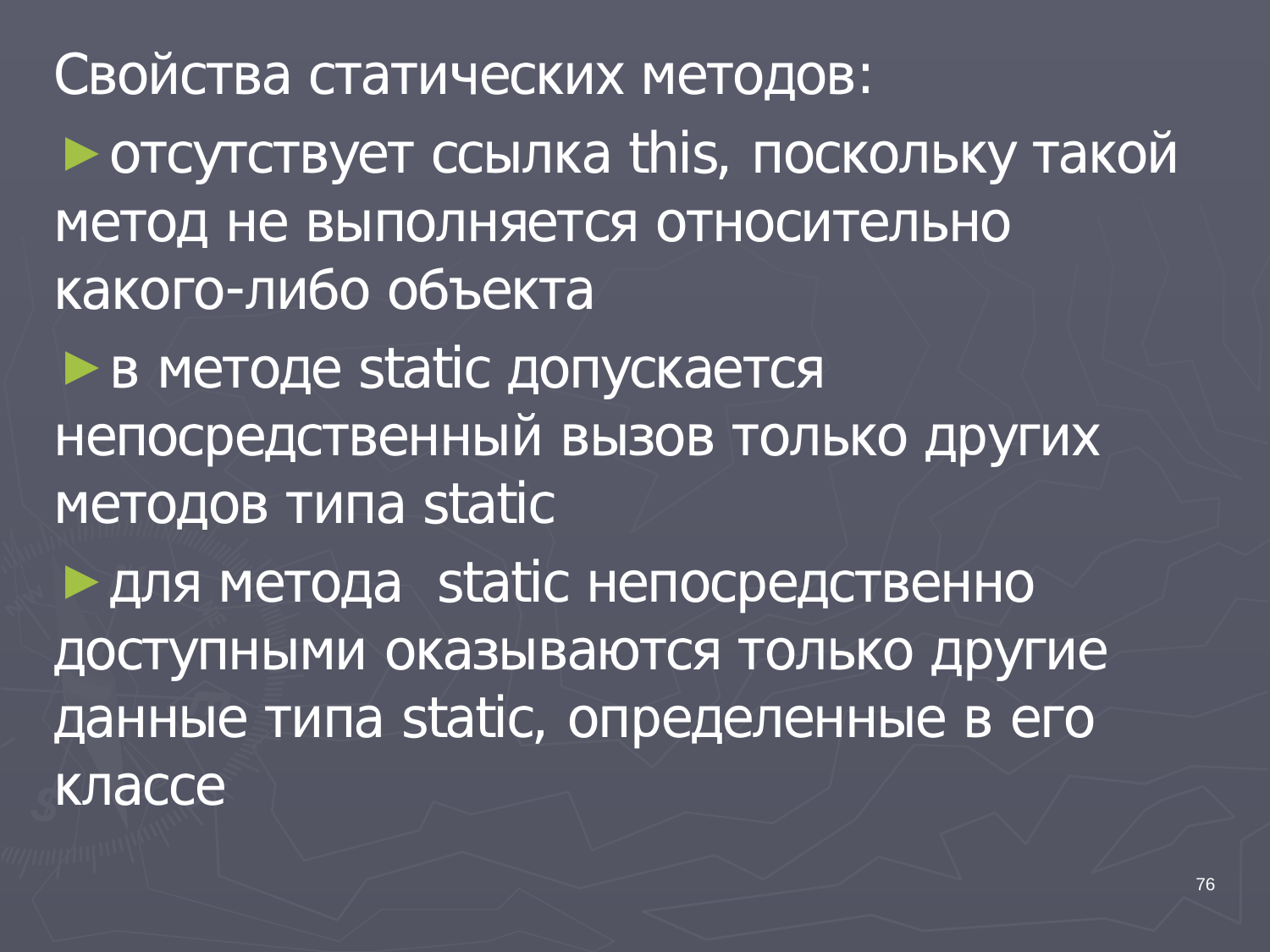

#
Свойства статических методов:
отсутствует ссылка this, поскольку такой метод не выполняется относительно какого-либо объекта
в методе static допускается непосредственный вызов только других методов типа static
для метода  static непосредственно доступными оказываются только другие данные типа static, определенные в его классе
76